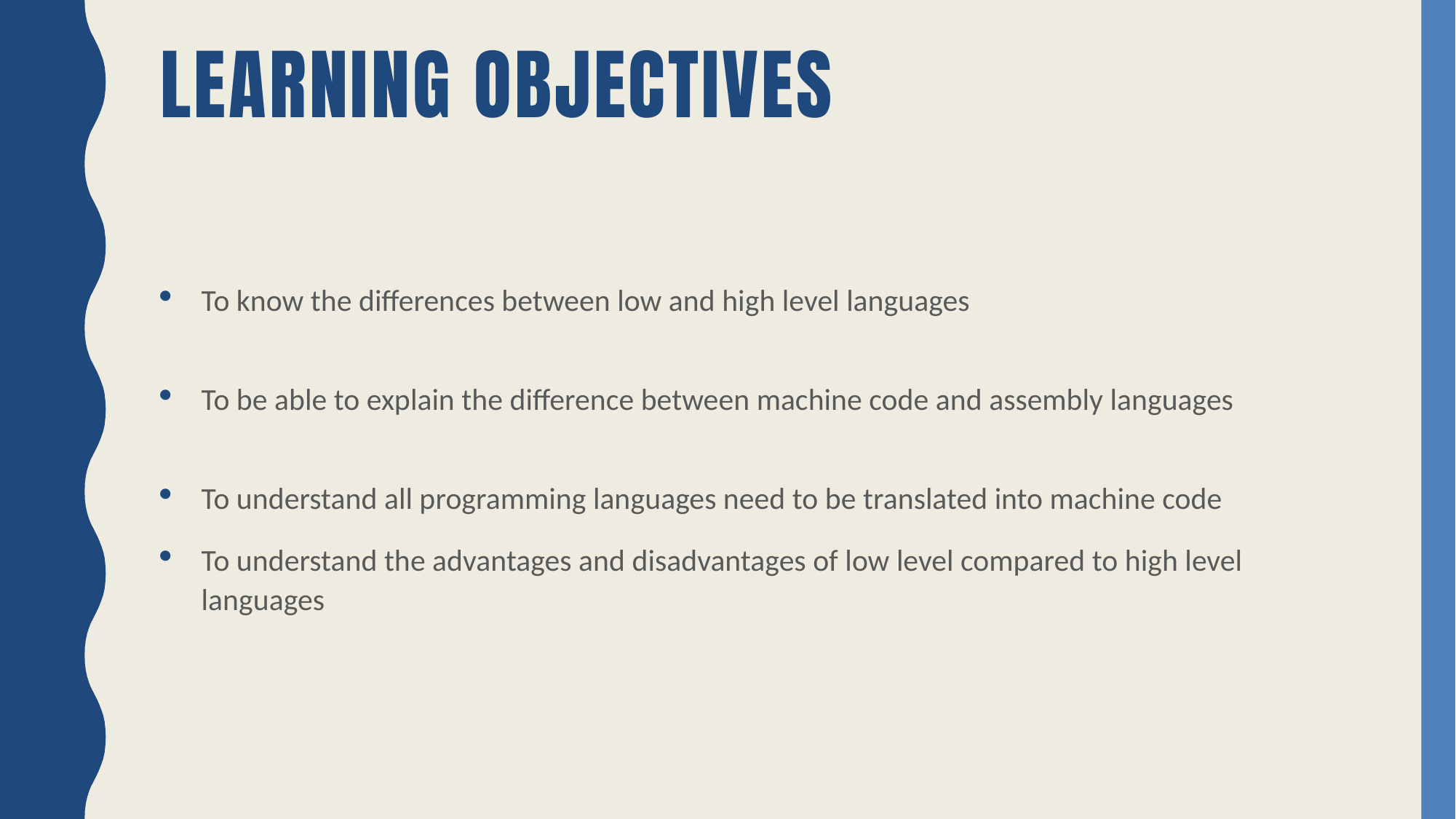

# Learning Objectives
To know the differences between low and high level languages

To be able to explain the difference between machine code and assembly languages

To understand all programming languages need to be translated into machine code
To understand the advantages and disadvantages of low level compared to high level languages